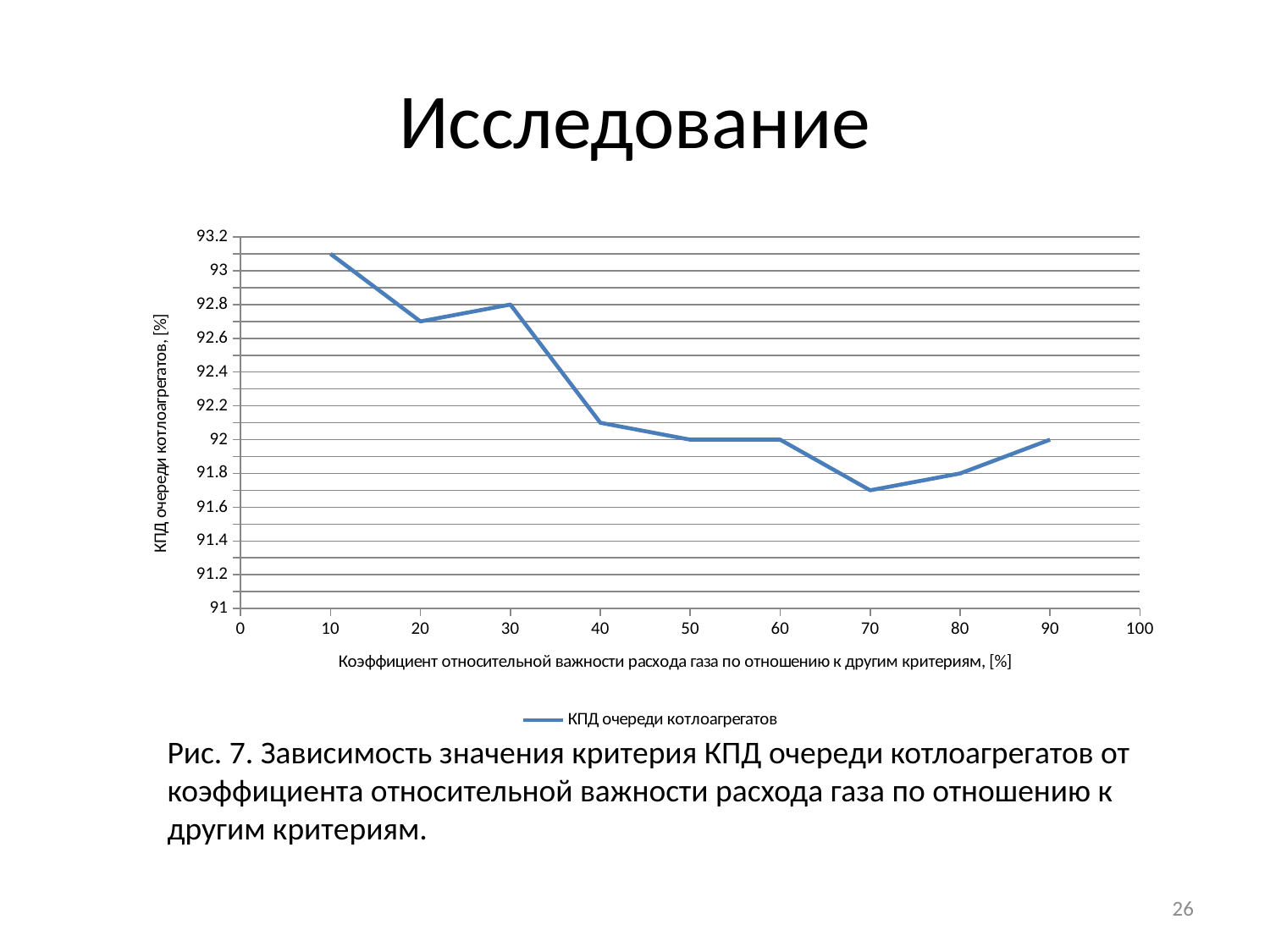

# Исследование

### Chart

| Category | КПД очереди котлоагрегатов |
|---|---|
Рис. 7. Зависимость значения критерия КПД очереди котлоагрегатов от коэффициента относительной важности расхода газа по отношению к другим критериям.
26